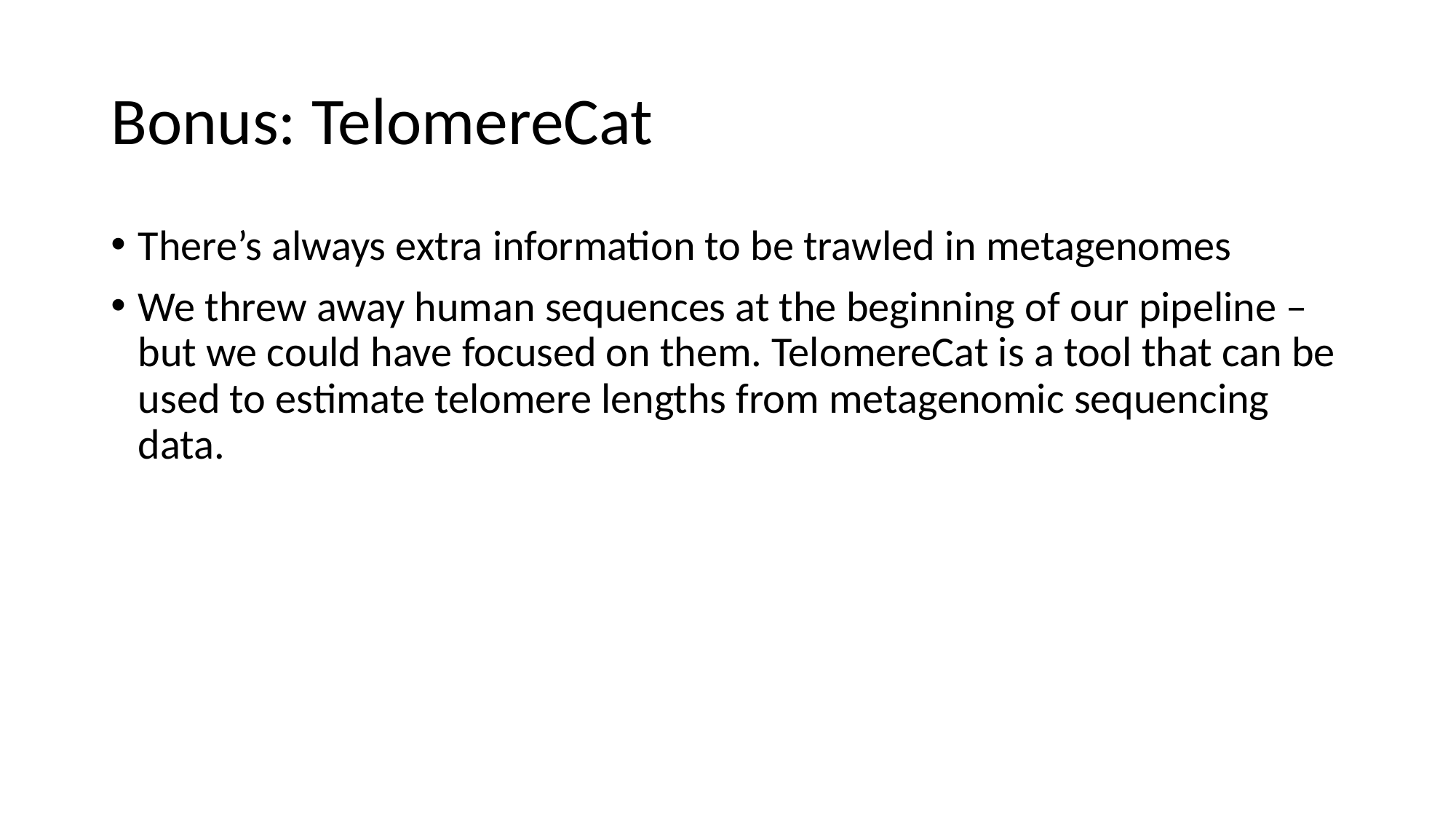

# Bonus: TelomereCat
There’s always extra information to be trawled in metagenomes
We threw away human sequences at the beginning of our pipeline – but we could have focused on them. TelomereCat is a tool that can be used to estimate telomere lengths from metagenomic sequencing data.